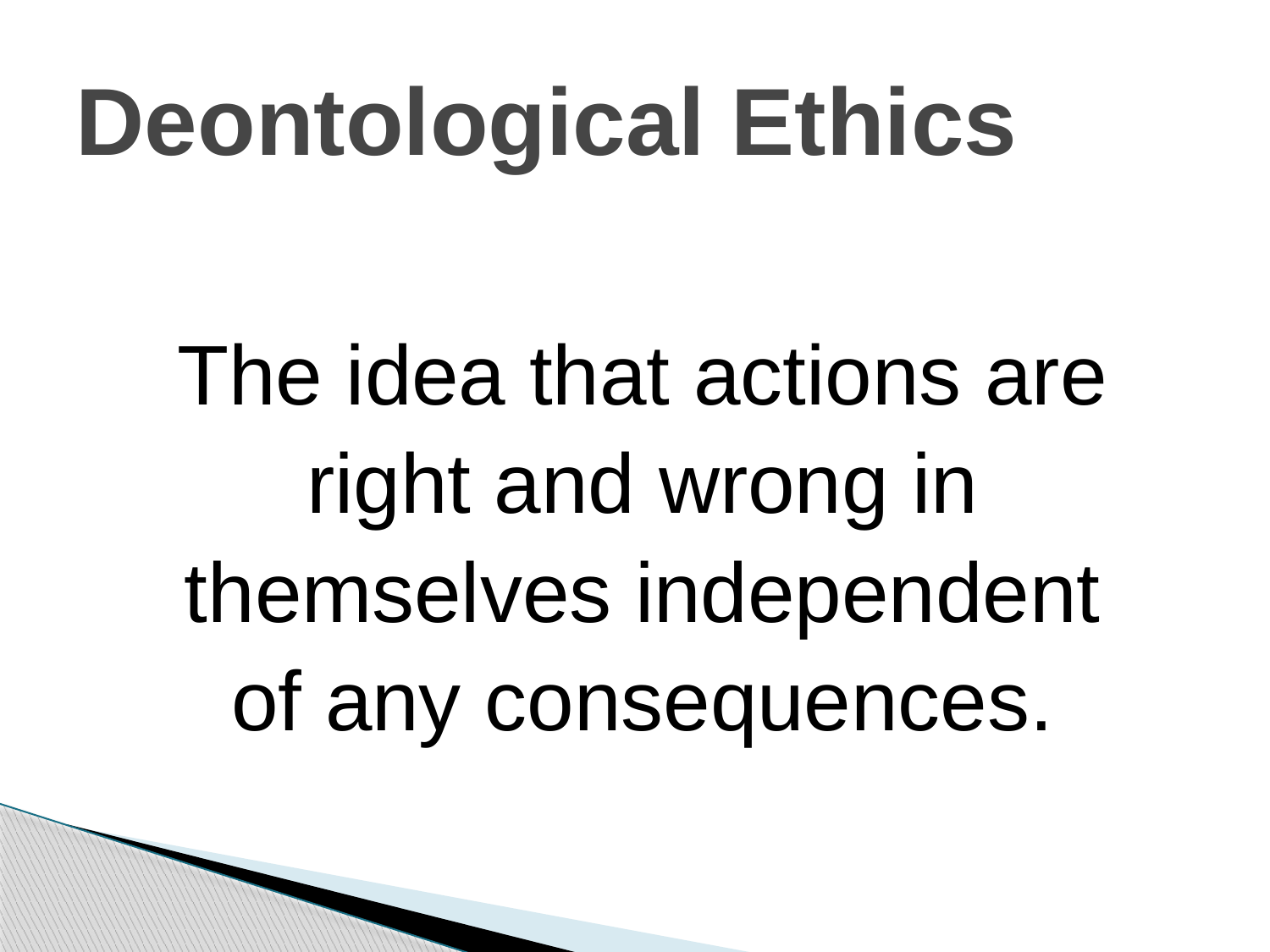

# Deontological Ethics

The idea that actions are
right and wrong in
themselves independent
of any consequences.